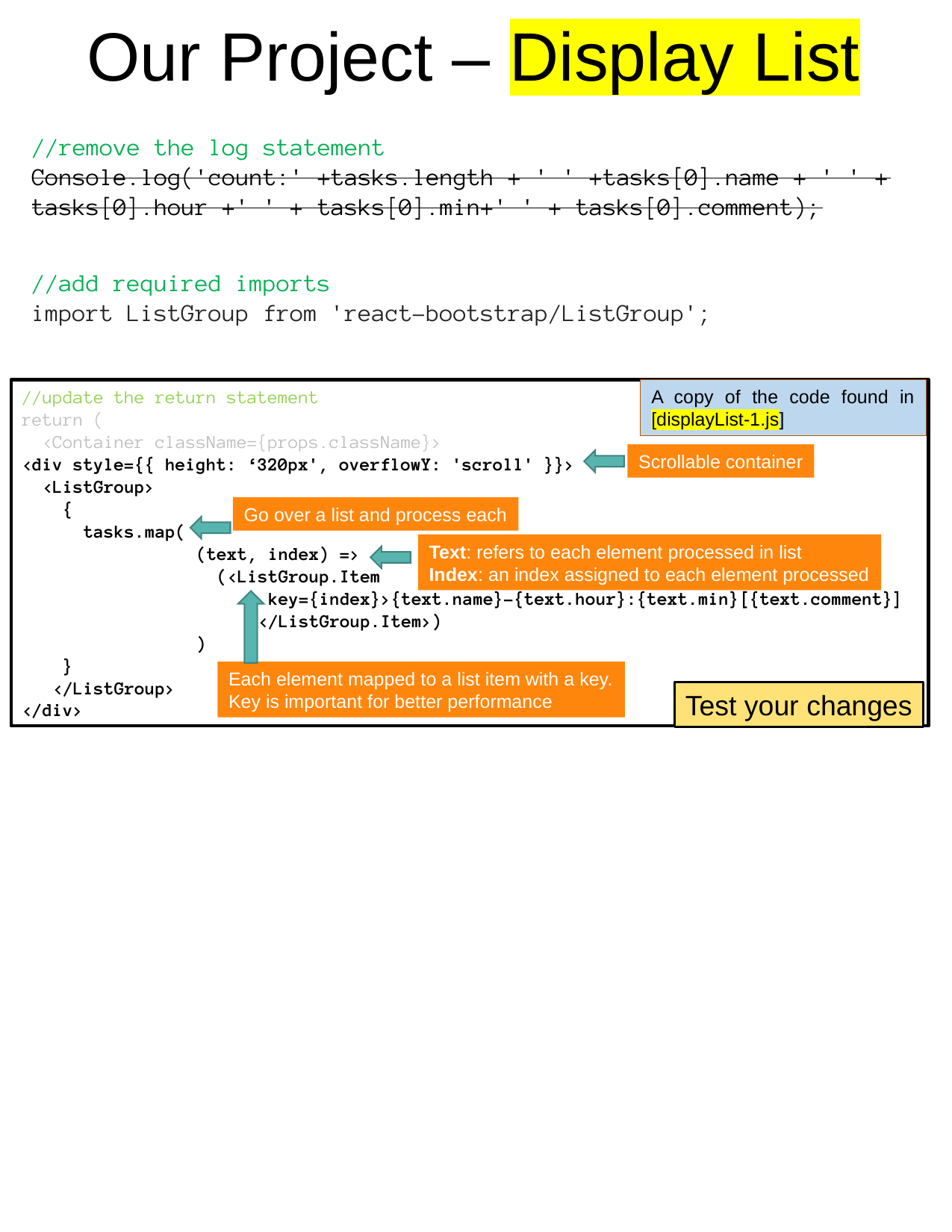

Our Project – Display List
//remove the log statement
Console.log('count:' +tasks.length + ' ' +tasks[0].name + ' ' + tasks[0].hour +' ' + tasks[0].min+' ' + tasks[0].comment);
//add required imports
import ListGroup from 'react-bootstrap/ListGroup';
//update the return statement
return (
  <Container className={props.className}>
<div style={{ height: ‘320px', overflowY: 'scroll' }}>
  <ListGroup>
    {
      tasks.map(
                 (text, index) =>
                   (<ListGroup.Item
                        key={index}>{text.name}-{text.hour}:{text.min}[{text.comment}]
                       </ListGroup.Item>)
                 )
    }
   </ListGroup>
</div>
A copy of the code found in [displayList-1.js]
Scrollable container

Go over a list and process each

Text: refers to each element processed in list
Index: an index assigned to each element processed

Insert the new task in the front
Each element mapped to a list item with a key.
Key is important for better performance
Test your changes